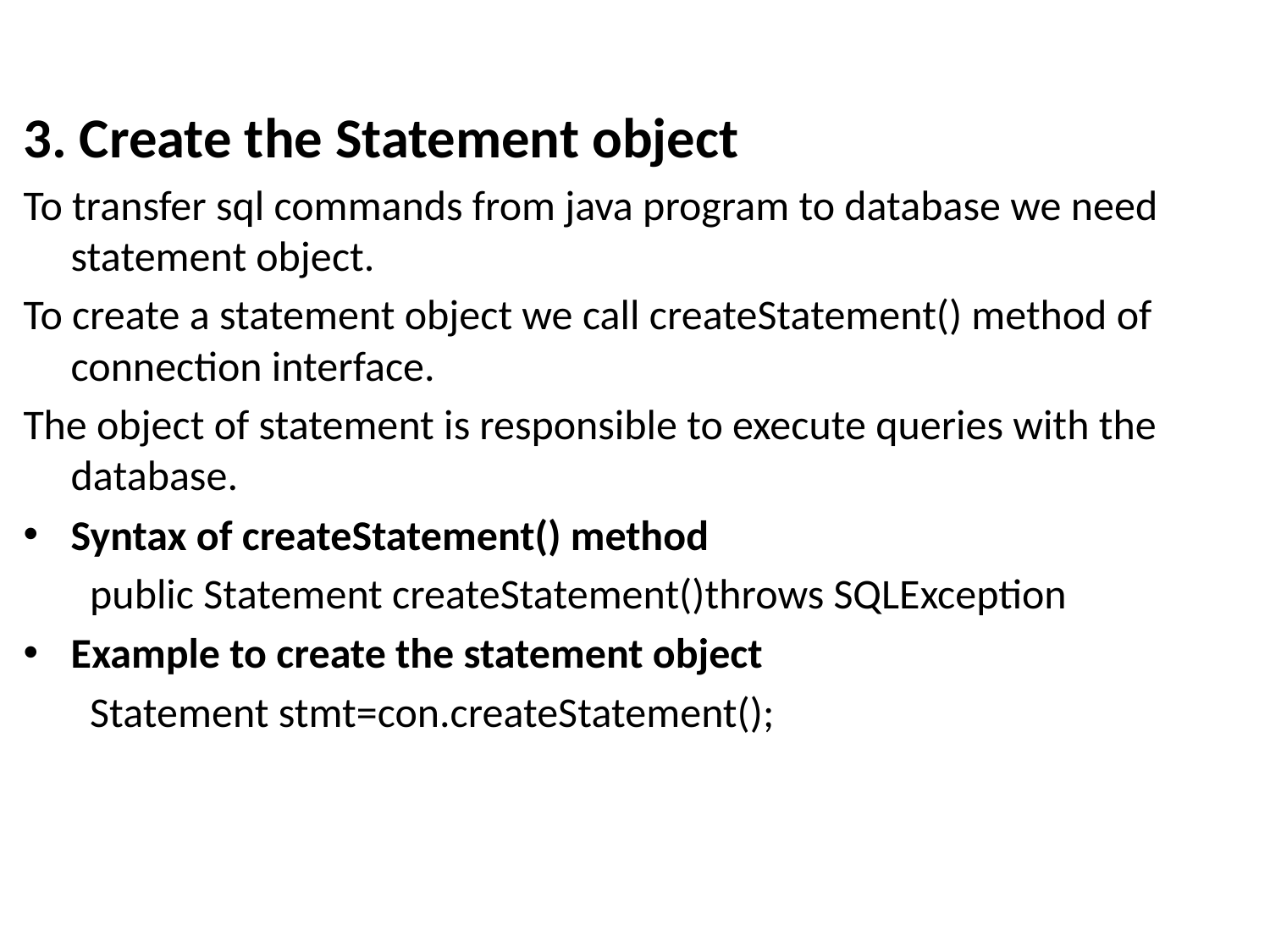

3. Create the Statement object
To transfer sql commands from java program to database we need statement object.
To create a statement object we call createStatement() method of connection interface.
The object of statement is responsible to execute queries with the database.
Syntax of createStatement() method
       public Statement createStatement()throws SQLException
Example to create the statement object
       Statement stmt=con.createStatement();